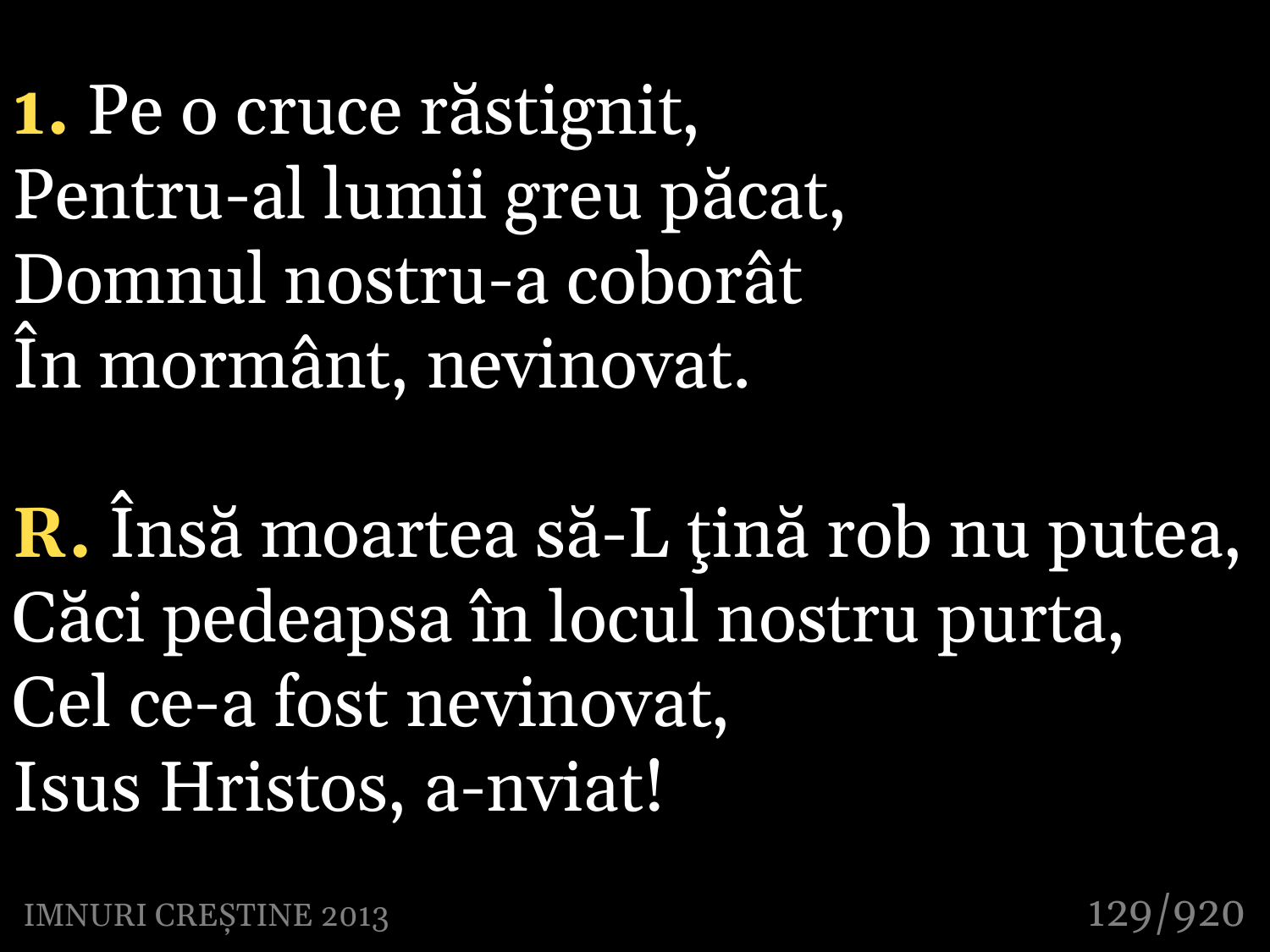

1. Pe o cruce răstignit,
Pentru-al lumii greu păcat,
Domnul nostru-a coborât
În mormânt, nevinovat.

R. Însă moartea să-L ţină rob nu putea,
Căci pedeapsa în locul nostru purta,
Cel ce-a fost nevinovat,
Isus Hristos, a-nviat!
129/920
IMNURI CREȘTINE 2013